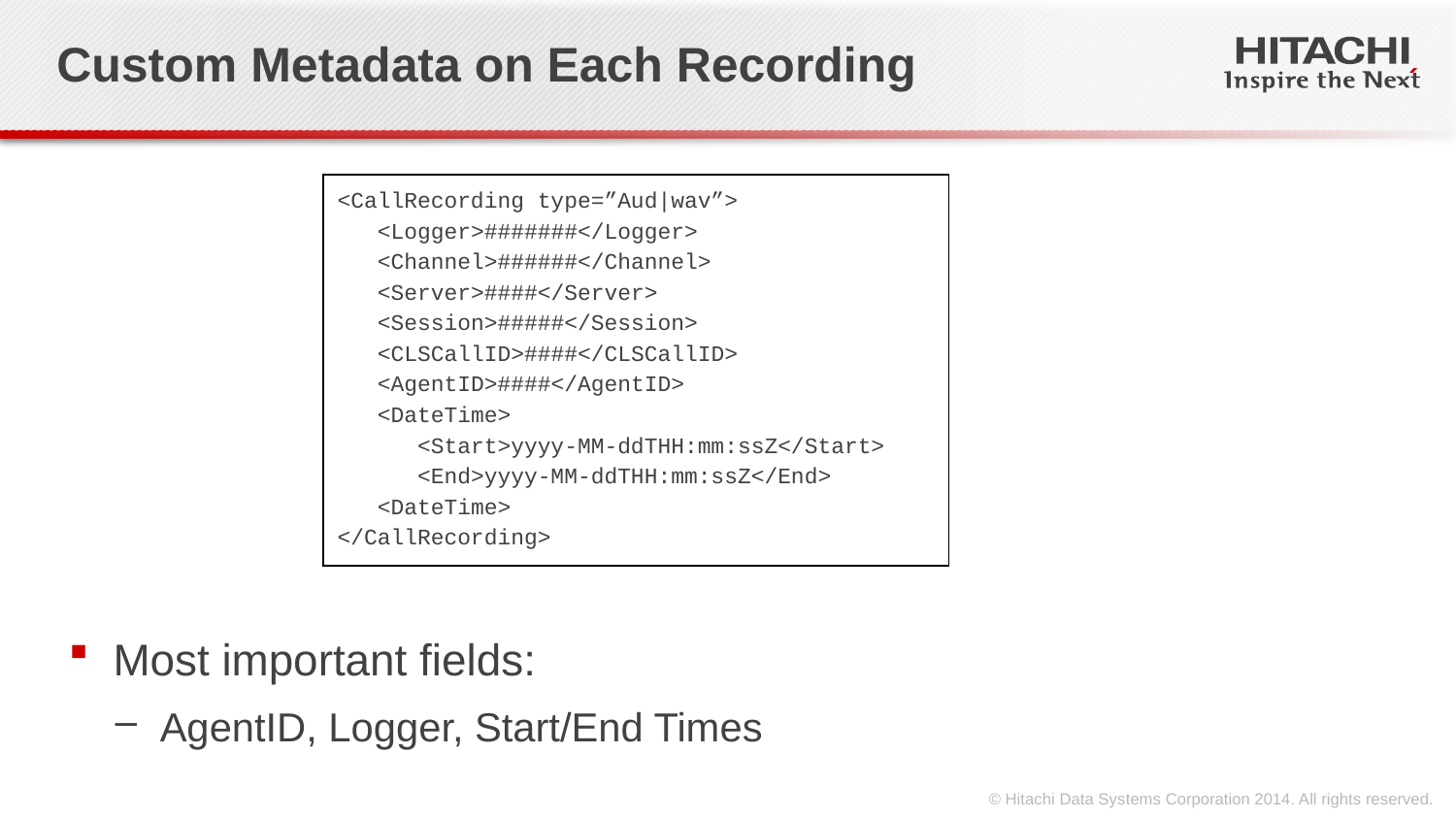

# Custom Metadata on Each Recording
<CallRecording type=”Aud|wav”>
   <Logger>#######</Logger>
   <Channel>######</Channel>
   <Server>####</Server>
   <Session>#####</Session>
   <CLSCallID>####</CLSCallID>
   <AgentID>####</AgentID>
   <DateTime>
      <Start>yyyy-MM-ddTHH:mm:ssZ</Start>
      <End>yyyy-MM-ddTHH:mm:ssZ</End>
   <DateTime>
</CallRecording>

Most important fields:
AgentID, Logger, Start/End Times